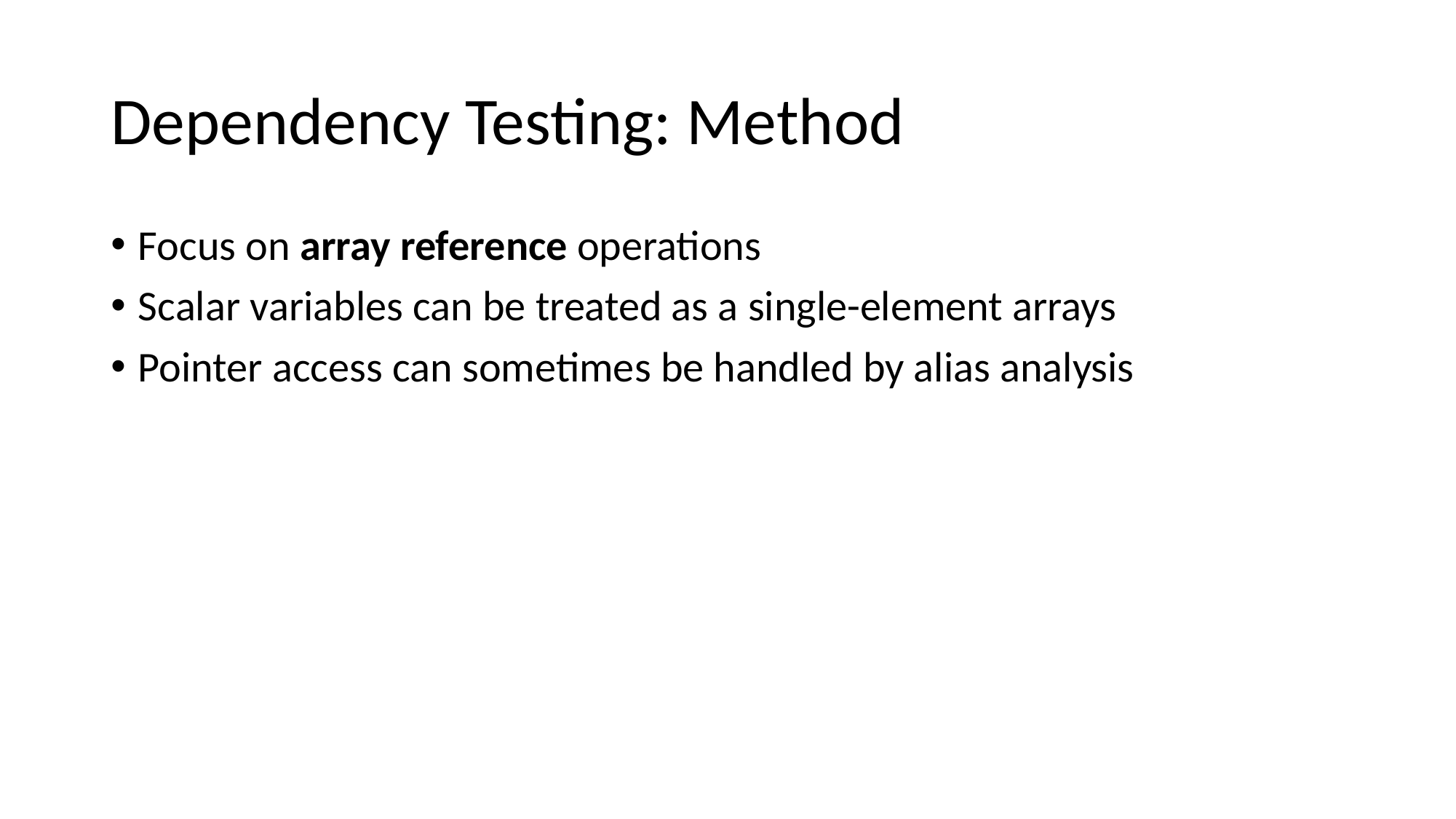

# Dependency Testing: Method
Focus on array reference operations
Scalar variables can be treated as a single-element arrays
Pointer access can sometimes be handled by alias analysis